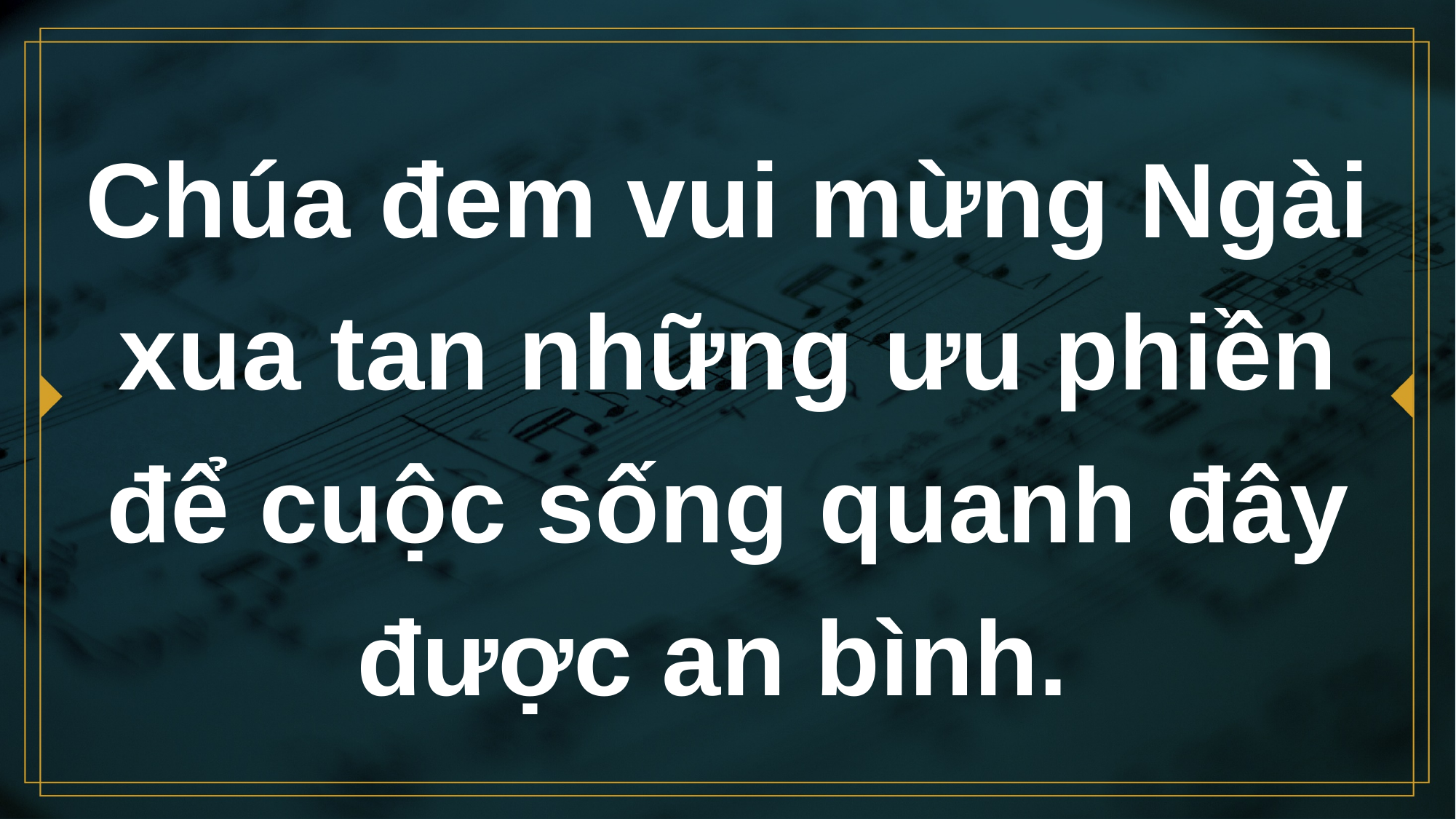

# Chúa đem vui mừng Ngài xua tan những ưu phiền để cuộc sống quanh đây được an bình.